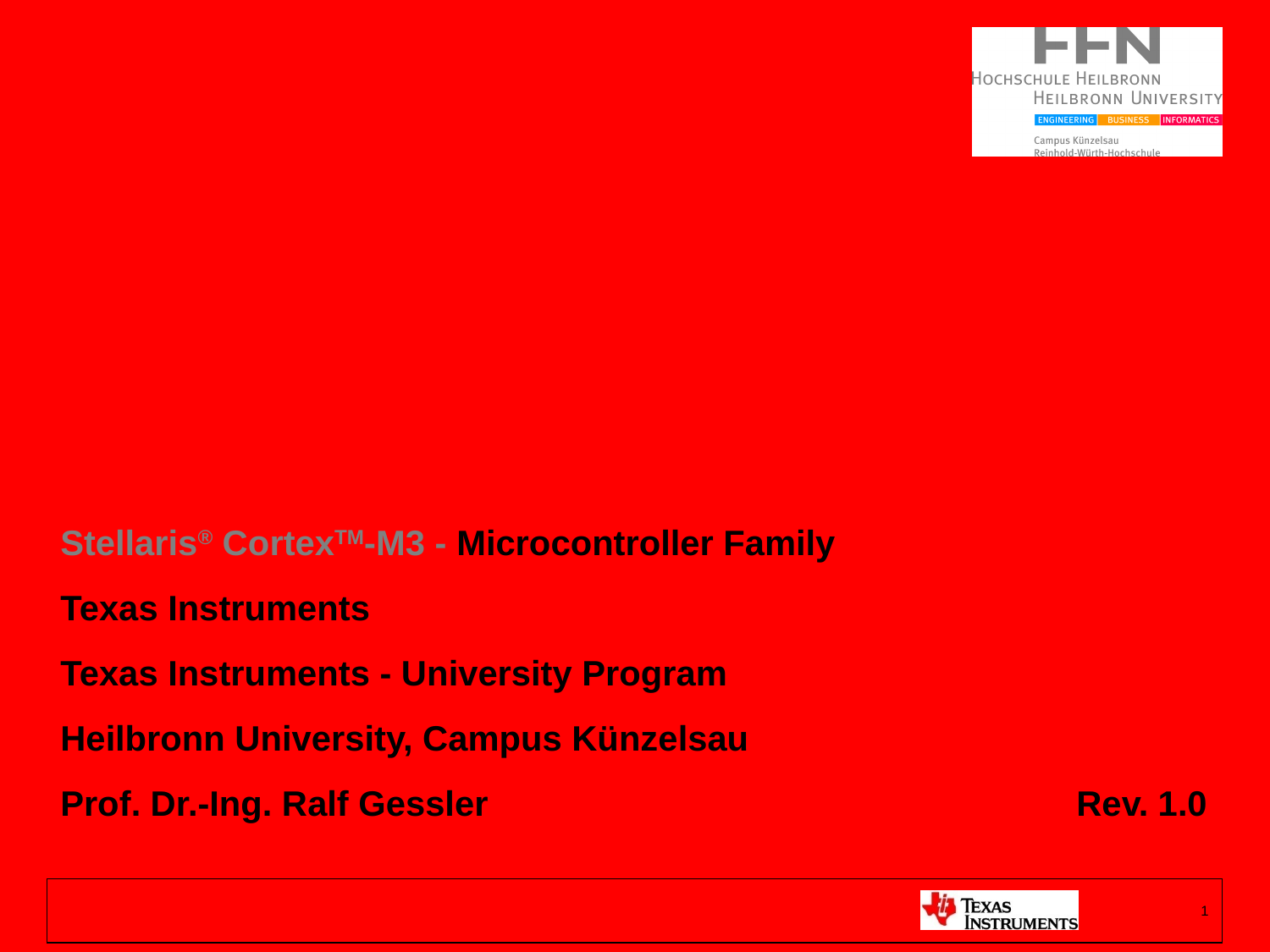

# Chapter 2: Stellaris® family of microcontrollers
Stellaris® CortexTM-M3 - Microcontroller Family
Texas Instruments
Texas Instruments - University Program
Heilbronn University, Campus Künzelsau
Prof. Dr.-Ing. Ralf Gessler					Rev. 1.0

1